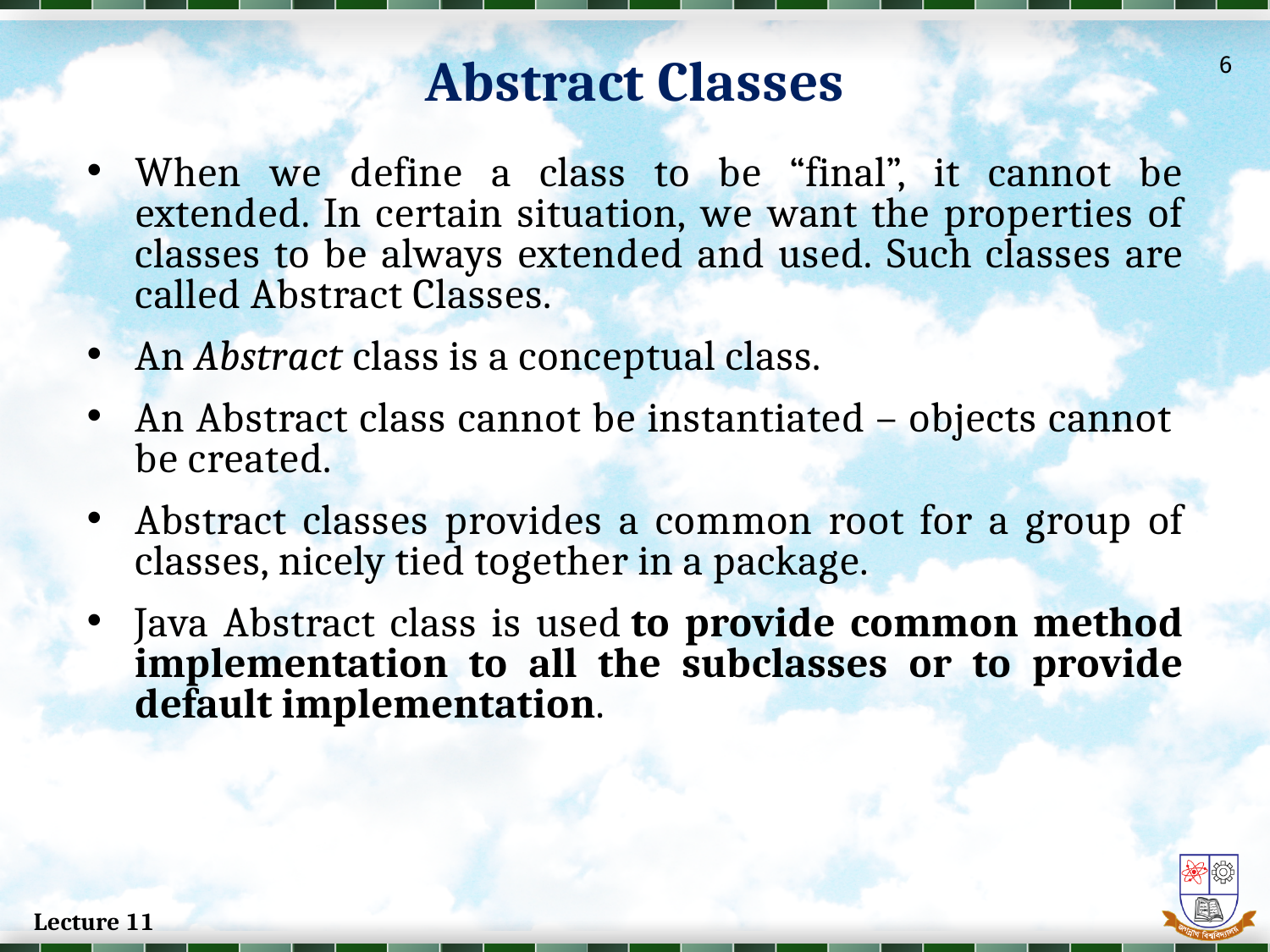

# Abstract Classes
6
When we define a class to be “final”, it cannot be extended. In certain situation, we want the properties of classes to be always extended and used. Such classes are called Abstract Classes.
An Abstract class is a conceptual class.
An Abstract class cannot be instantiated – objects cannot  be created.
Abstract classes provides a common root for a group of classes, nicely tied together in a package.
Java Abstract class is used to provide common method implementation to all the subclasses or to provide default implementation.